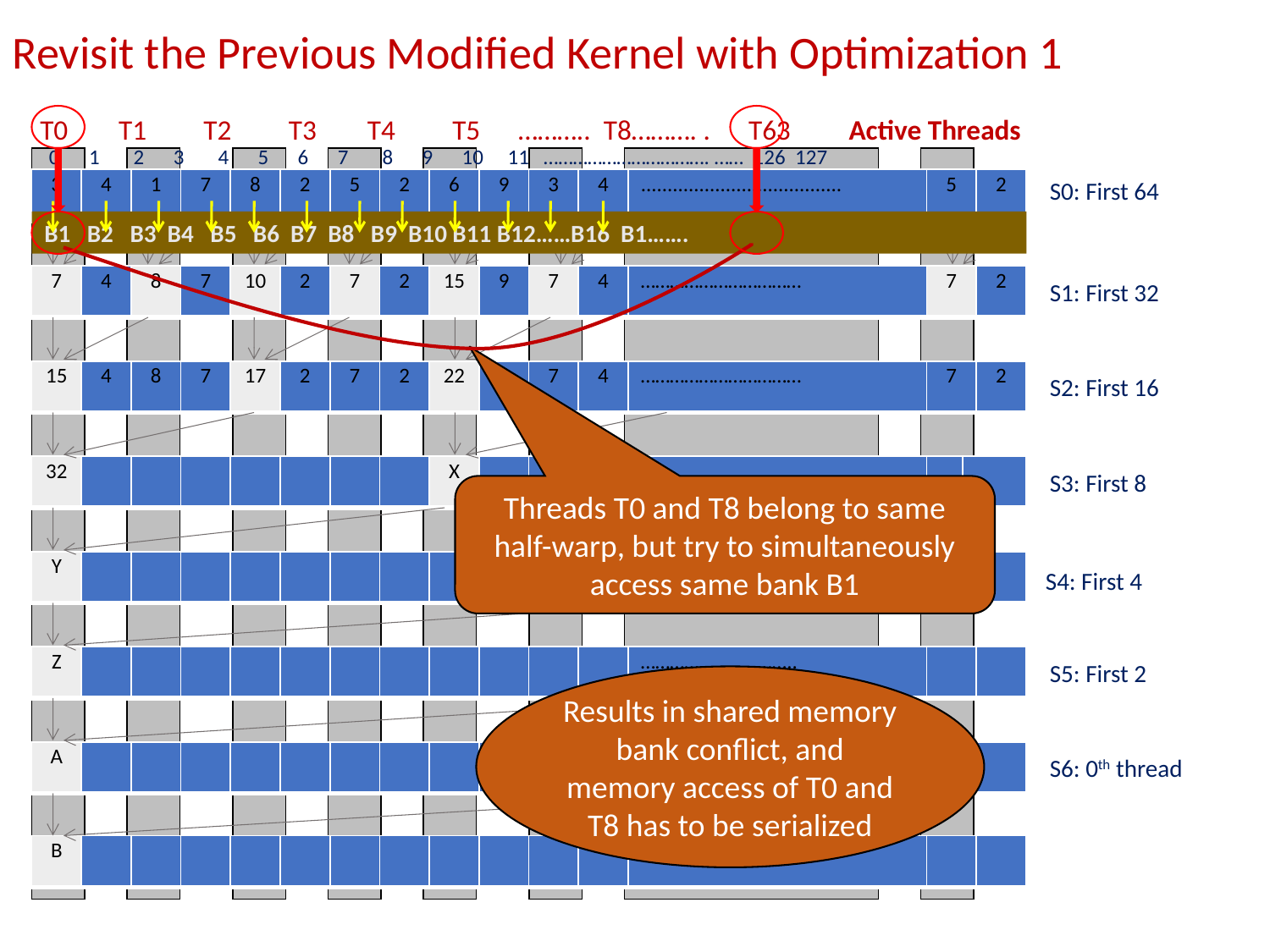

Revisit the Previous Modified Kernel with Optimization 1
 T0        T1         T2         T3        T4         T5      ………..  T8………. .      T63         Active Threads

Threads T0 and T8 belong to same half-warp, but try to simultaneously access same bank B1
 0      1       2      3       4      5      6      7       8      9      10     11   ……………………………. ……  126  127

| 3 | 4 | 1 | 7 | 8 | 2 | 5 | 2 | 6 | 9 | 3 | 4 | ...................................... | 5 | 2 |
| --- | --- | --- | --- | --- | --- | --- | --- | --- | --- | --- | --- | --- | --- | --- |
S0: First 64
B1   B2   B3  B4   B5   B6  B7  B8   B9  B10 B11 B12……B16  B1…….
| 7 | 4 | 8 | 7 | 10 | 2 | 7 | 2 | 15 | 9 | 7 | 4 | …………………………… | 7 | 2 |
| --- | --- | --- | --- | --- | --- | --- | --- | --- | --- | --- | --- | --- | --- | --- |
S1: First 32
| 15 | 4 | 8 | 7 | 17 | 2 | 7 | 2 | 22 | 9 | 7 | 4 | …………………………… | 7 | 2 |
| --- | --- | --- | --- | --- | --- | --- | --- | --- | --- | --- | --- | --- | --- | --- |
S2: First 16
| 32 |  |  |  |  |  |  |  | X |  |  |  | ………………………….. |  |  |
| --- | --- | --- | --- | --- | --- | --- | --- | --- | --- | --- | --- | --- | --- | --- |
S3: First 8
| Y |  |  |  |  |  |  |  |  |  |  |  | ………………………….. |  |  |
| --- | --- | --- | --- | --- | --- | --- | --- | --- | --- | --- | --- | --- | --- | --- |
 S4: First 4
| Z |  |  |  |  |  |  |  |  |  |  |  | ………………………….. |  |  |
| --- | --- | --- | --- | --- | --- | --- | --- | --- | --- | --- | --- | --- | --- | --- |
S5: First 2
Results in shared memory bank conflict, and memory access of T0 and T8 has to be serialized
| A |  |  |  |  |  |  |  |  |  |  |  | ..................................... |  |  |
| --- | --- | --- | --- | --- | --- | --- | --- | --- | --- | --- | --- | --- | --- | --- |
S6: 0th thread
| B |  |  |  |  |  |  |  |  |  |  |  | ………………………….. |  |  |
| --- | --- | --- | --- | --- | --- | --- | --- | --- | --- | --- | --- | --- | --- | --- |